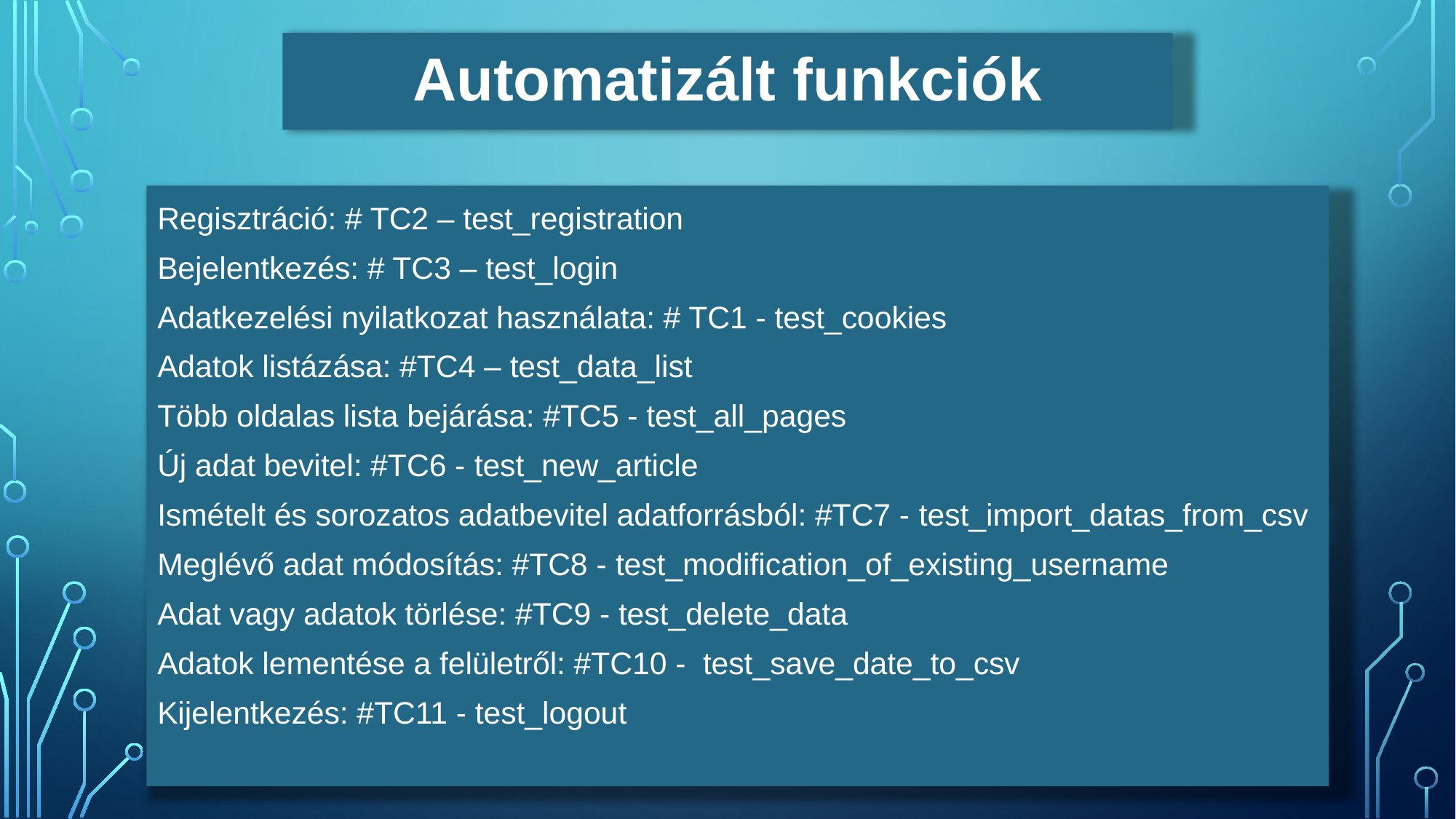

# Automatizált funkciók
Regisztráció: # TC2 – test_registration
Bejelentkezés: # TC3 – test_login
Adatkezelési nyilatkozat használata: # TC1 - test_cookies
Adatok listázása: #TC4 – test_data_list
Több oldalas lista bejárása: #TC5 - test_all_pages
Új adat bevitel: #TC6 - test_new_article
Ismételt és sorozatos adatbevitel adatforrásból: #TC7 - test_import_datas_from_csv
Meglévő adat módosítás: #TC8 - test_modification_of_existing_username
Adat vagy adatok törlése: #TC9 - test_delete_data
Adatok lementése a felületről: #TC10 -  test_save_date_to_csv
Kijelentkezés: #TC11 - test_logout